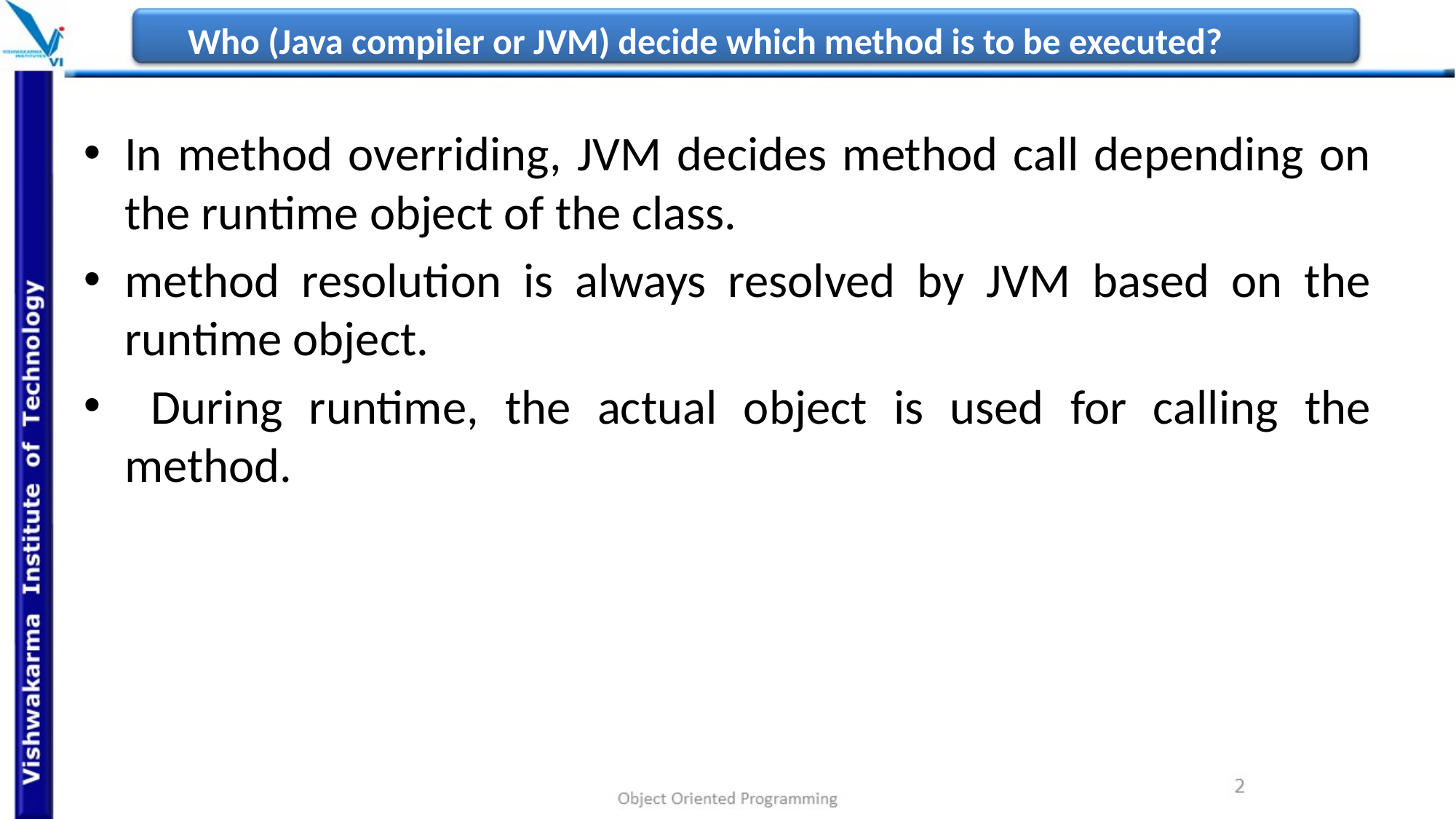

# Who (Java compiler or JVM) decide which method is to be executed?
In method overriding, JVM decides method call depending on the runtime object of the class.
method resolution is always resolved by JVM based on the runtime object.
 During runtime, the actual object is used for calling the method.